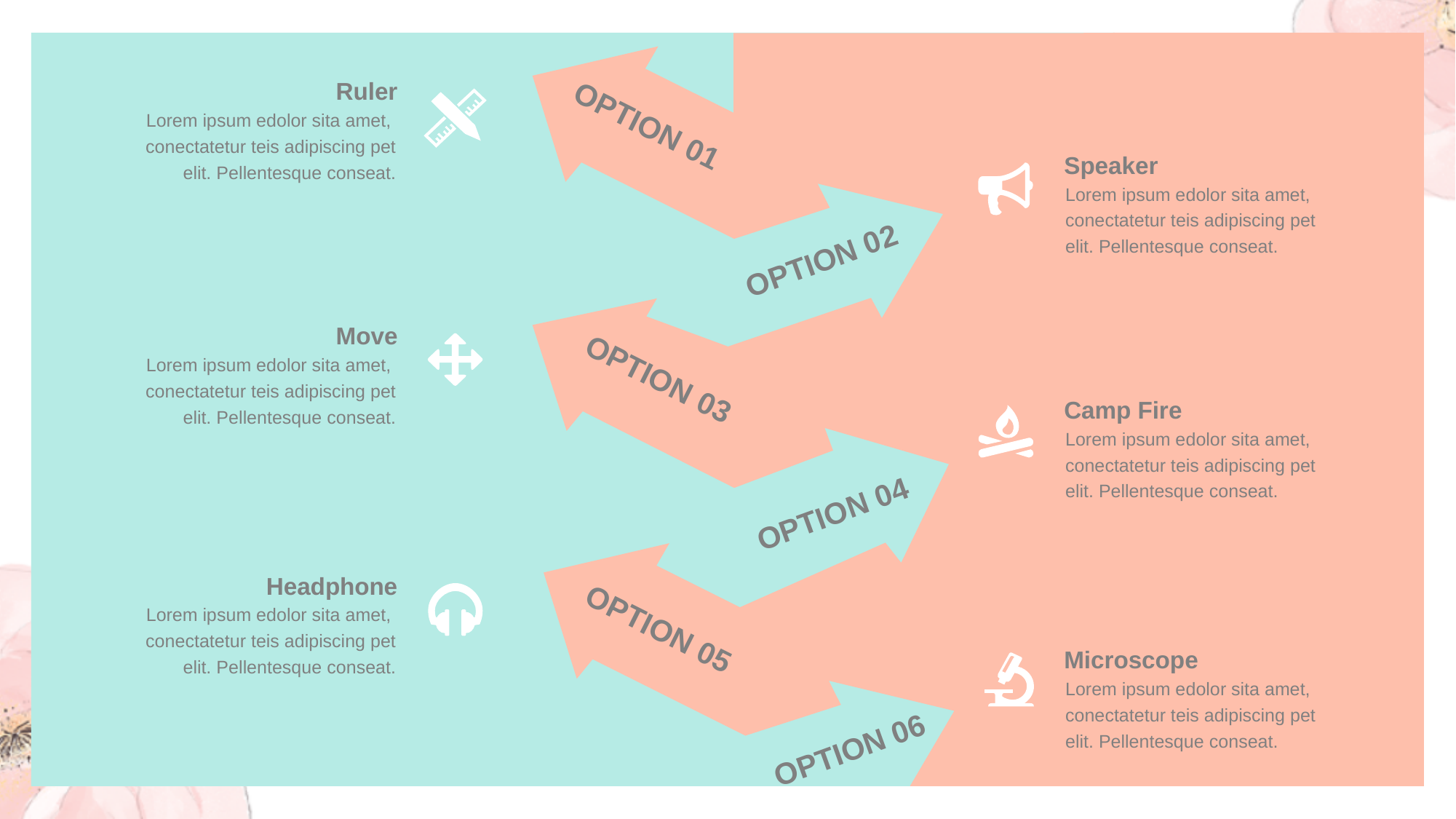

Ruler

Lorem ipsum edolor sita amet,  conectatetur teis adipiscing pet elit. Pellentesque conseat.
OPTION 01
Speaker

Lorem ipsum edolor sita amet,  conectatetur teis adipiscing pet elit. Pellentesque conseat.
OPTION 02
Move

Lorem ipsum edolor sita amet,  conectatetur teis adipiscing pet elit. Pellentesque conseat.
OPTION 03
Camp Fire

Lorem ipsum edolor sita amet,  conectatetur teis adipiscing pet elit. Pellentesque conseat.
OPTION 04
Headphone

Lorem ipsum edolor sita amet,  conectatetur teis adipiscing pet elit. Pellentesque conseat.
OPTION 05
Microscope

Lorem ipsum edolor sita amet,  conectatetur teis adipiscing pet elit. Pellentesque conseat.
OPTION 06